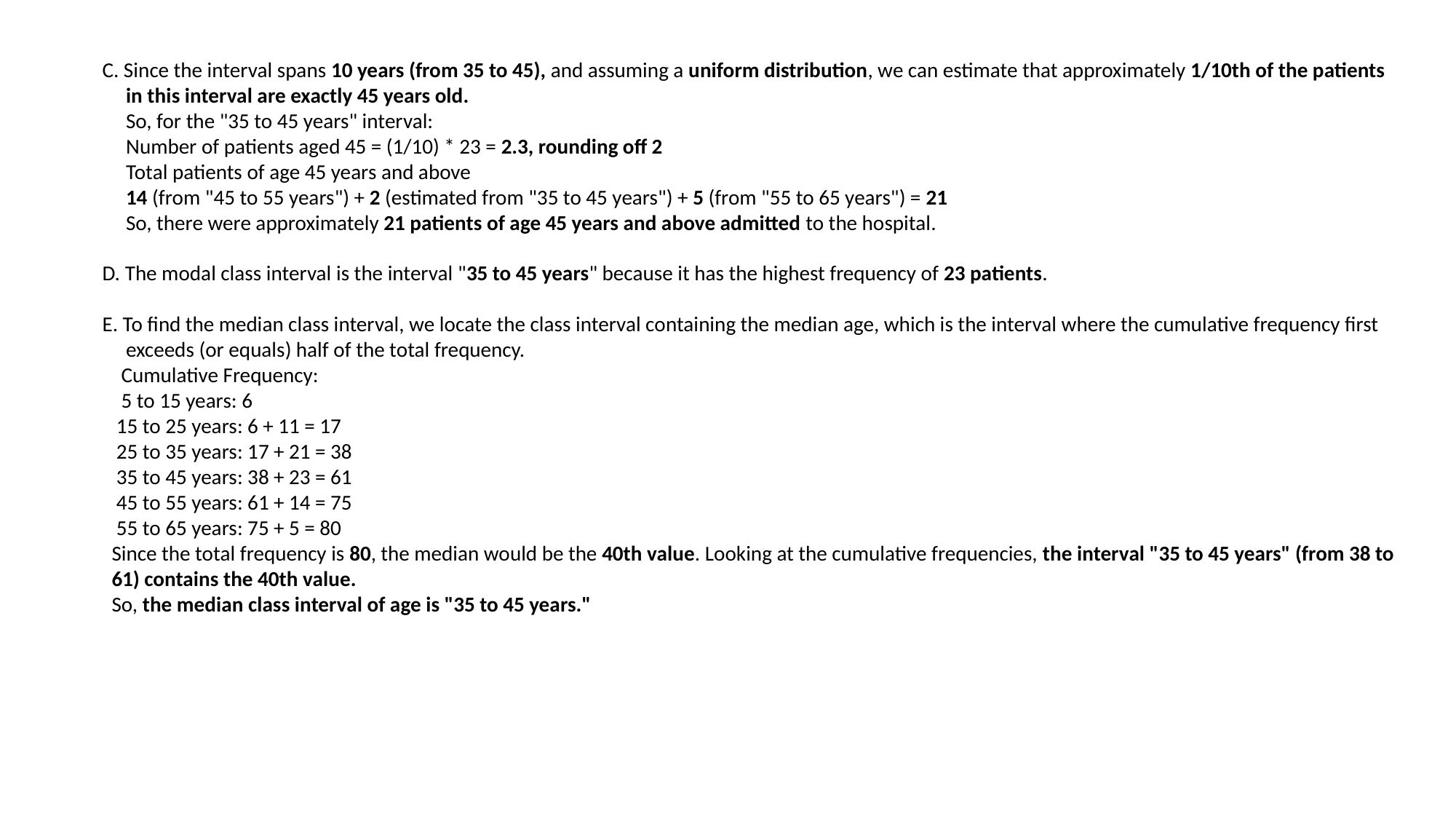

C. Since the interval spans 10 years (from 35 to 45), and assuming a uniform distribution, we can estimate that approximately 1/10th of the patients
     in this interval are exactly 45 years old.
     So, for the "35 to 45 years" interval:
     Number of patients aged 45 = (1/10) * 23 = 2.3, rounding off 2
     Total patients of age 45 years and above
     14 (from "45 to 55 years") + 2 (estimated from "35 to 45 years") + 5 (from "55 to 65 years") = 21
     So, there were approximately 21 patients of age 45 years and above admitted to the hospital.

D. The modal class interval is the interval "35 to 45 years" because it has the highest frequency of 23 patients.

E. To find the median class interval, we locate the class interval containing the median age, which is the interval where the cumulative frequency first
     exceeds (or equals) half of the total frequency.
    Cumulative Frequency:
    5 to 15 years: 6
   15 to 25 years: 6 + 11 = 17
   25 to 35 years: 17 + 21 = 38
   35 to 45 years: 38 + 23 = 61
   45 to 55 years: 61 + 14 = 75
   55 to 65 years: 75 + 5 = 80
  Since the total frequency is 80, the median would be the 40th value. Looking at the cumulative frequencies, the interval "35 to 45 years" (from 38 to
  61) contains the 40th value.
  So, the median class interval of age is "35 to 45 years."